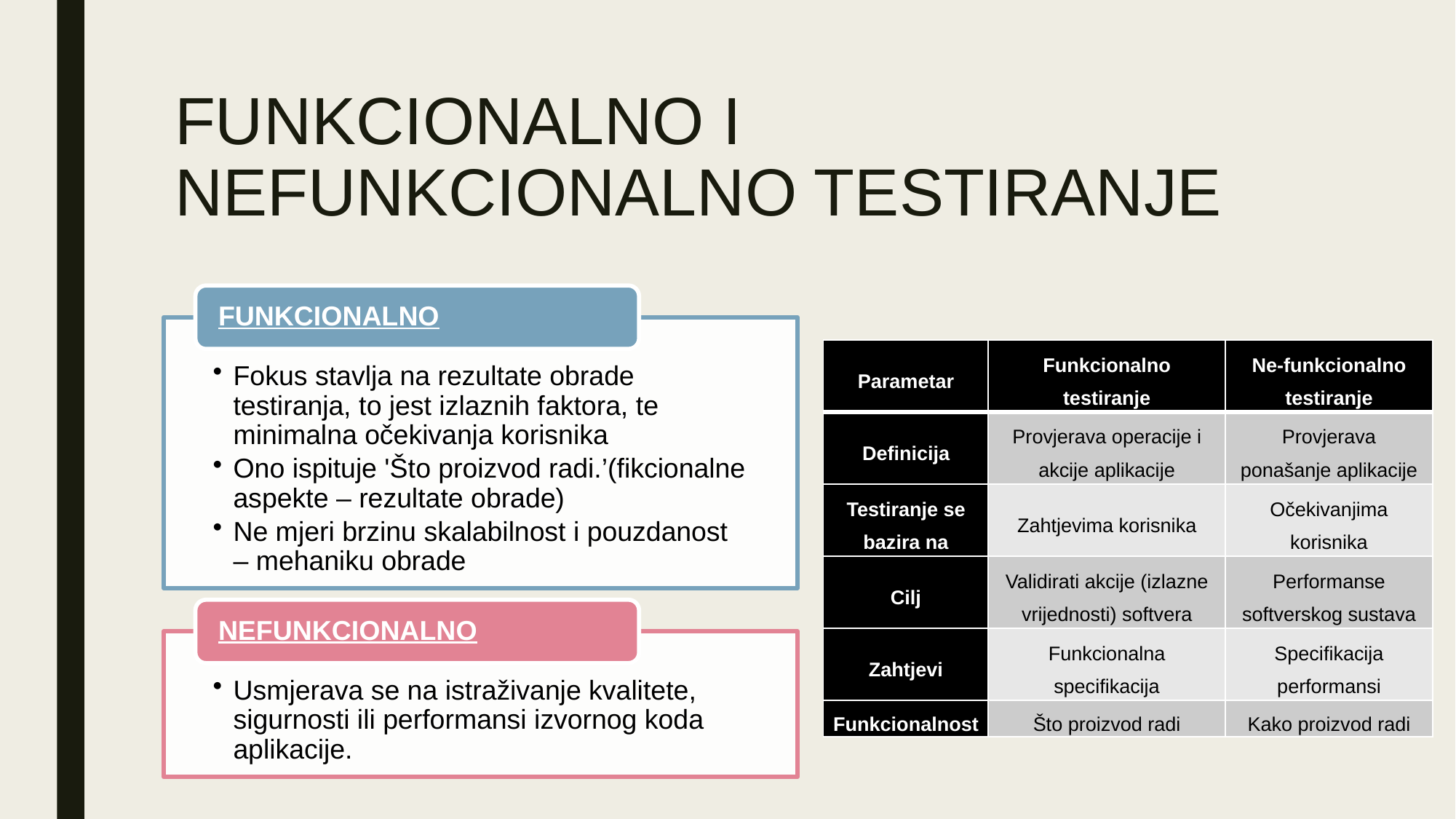

# FUNKCIONALNO I NEFUNKCIONALNO TESTIRANJE
Fokus stavlja na rezultate obrade testiranja, to jest izlaznih faktora, te minimalna očekivanja korisnika
Ono ispituje 'Što proizvod radi.’(fikcionalne aspekte – rezultate obrade)
Ne mjeri brzinu skalabilnost i pouzdanost – mehaniku obrade
FUNKCIONALNO
Usmjerava se na istraživanje kvalitete, sigurnosti ili performansi izvornog koda aplikacije.
NEFUNKCIONALNO
| Parametar | Funkcionalno testiranje | Ne-funkcionalno testiranje |
| --- | --- | --- |
| Definicija | Provjerava operacije i akcije aplikacije | Provjerava ponašanje aplikacije |
| Testiranje se bazira na | Zahtjevima korisnika | Očekivanjima korisnika |
| Cilj | Validirati akcije (izlazne vrijednosti) softvera | Performanse softverskog sustava |
| Zahtjevi | Funkcionalna specifikacija | Specifikacija performansi |
| Funkcionalnost | Što proizvod radi | Kako proizvod radi |